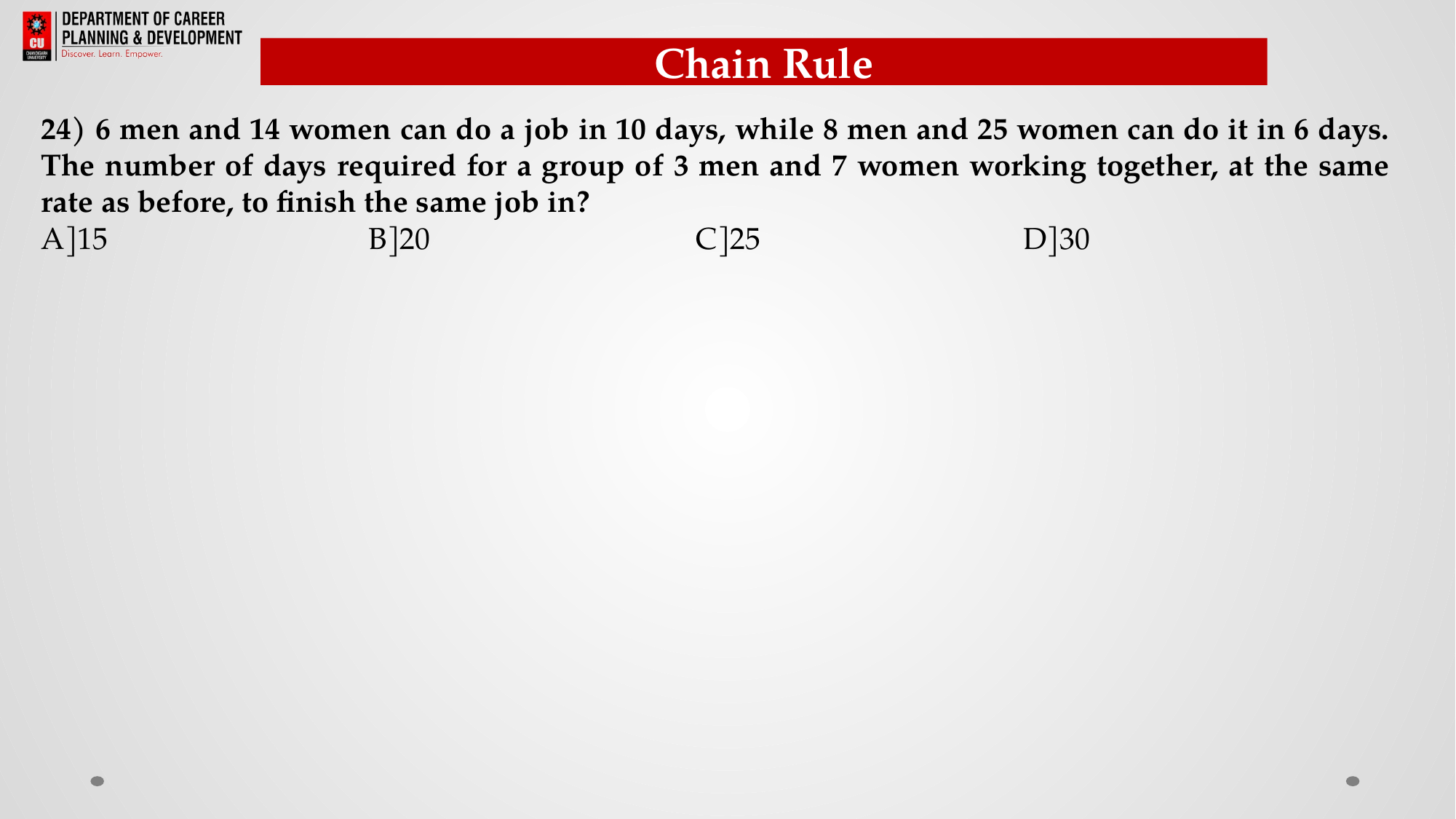

Chain Rule
24) 6 men and 14 women can do a job in 10 days, while 8 men and 25 women can do it in 6 days. The number of days required for a group of 3 men and 7 women working together, at the same rate as before, to finish the same job in?
A]15                           	B]20                      	C]25                             	D]30